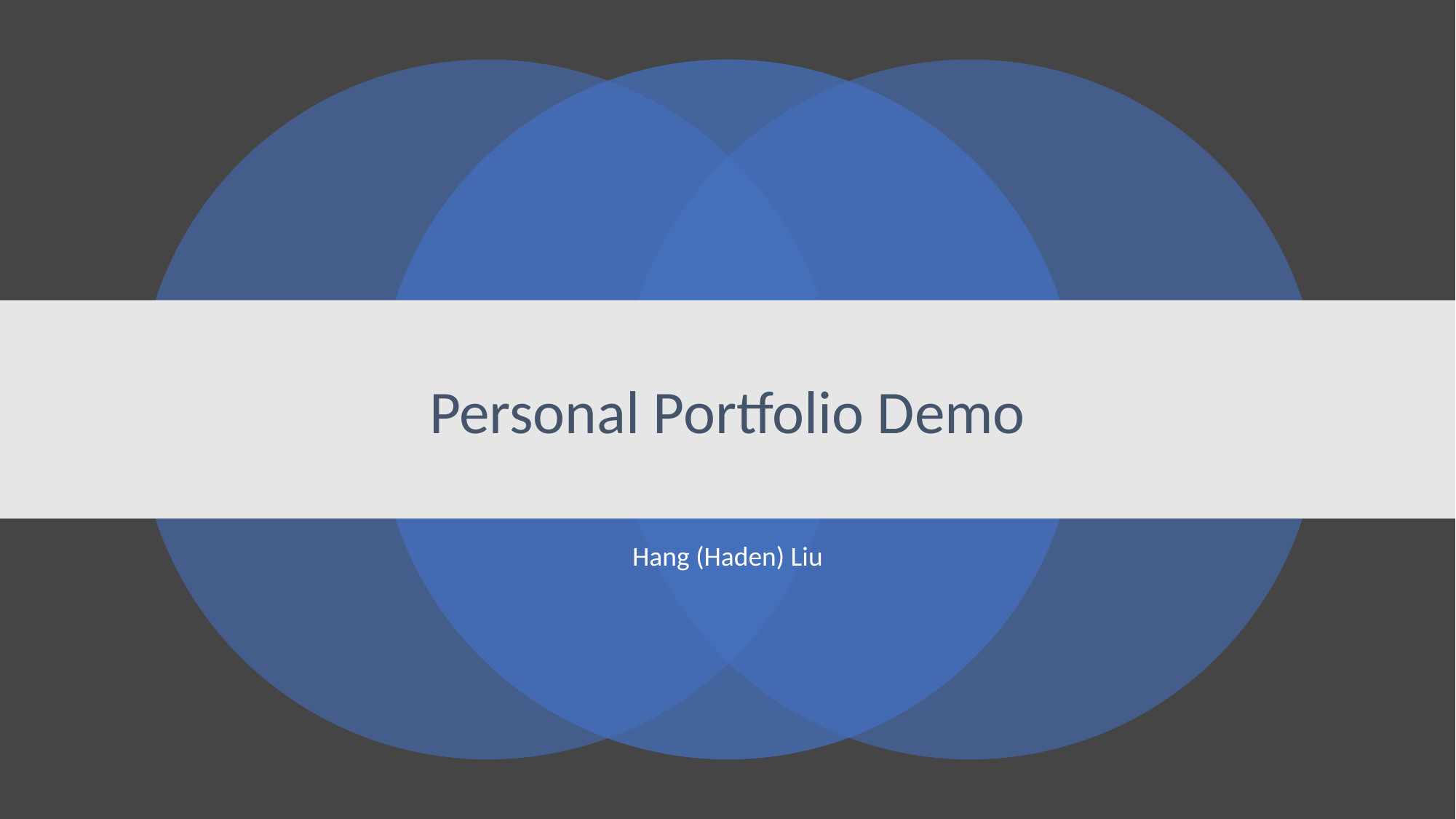

# Personal Portfolio Demo
Hang (Haden) Liu